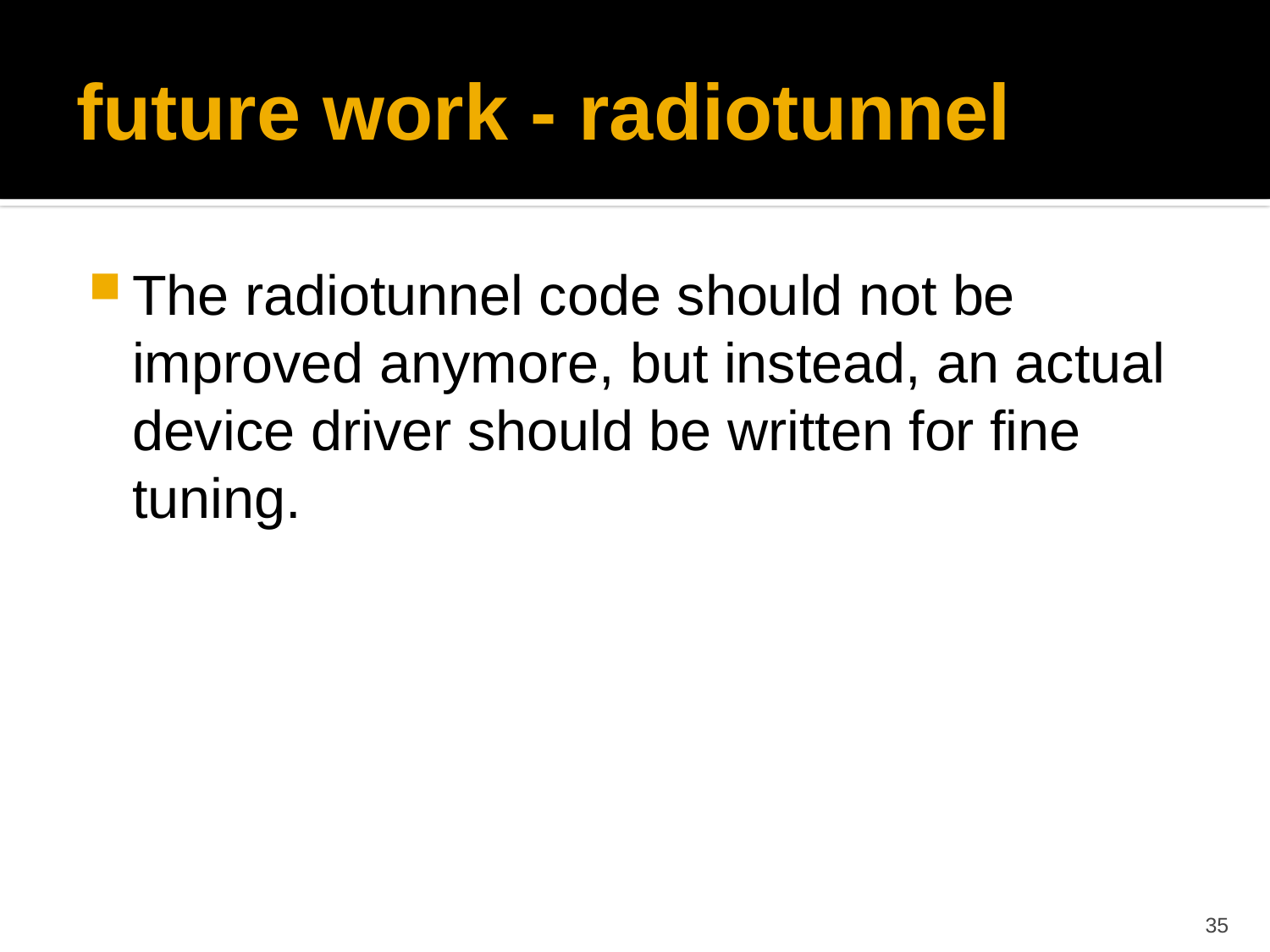

# future work - radiotunnel
The radiotunnel code should not be improved anymore, but instead, an actual device driver should be written for fine tuning.
35